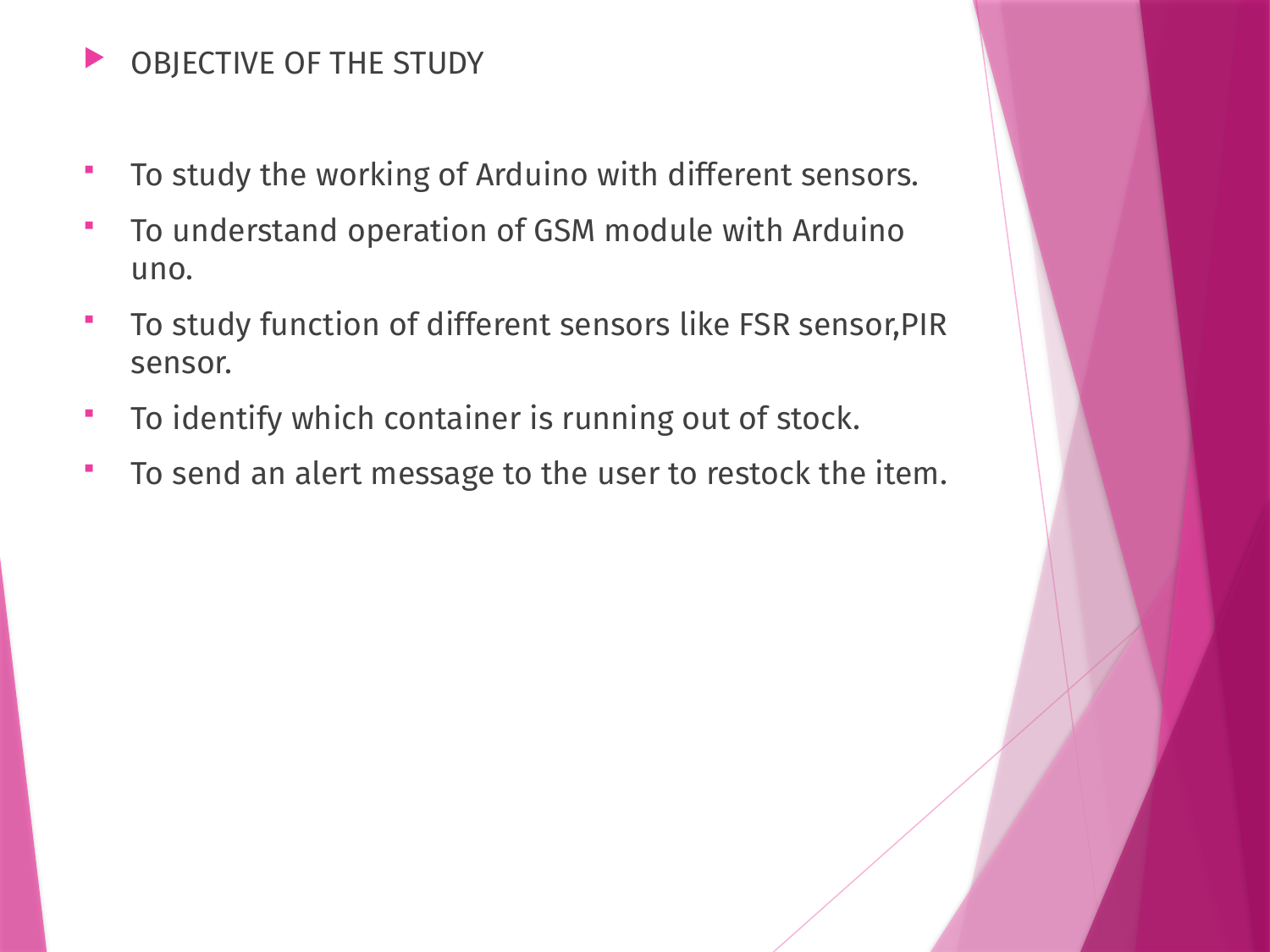

OBJECTIVE OF THE STUDY

To study the working of Arduino with different sensors.
To understand operation of GSM module with Arduino uno.
To study function of different sensors like FSR sensor,PIR sensor.
To identify which container is running out of stock.
To send an alert message to the user to restock the item.
#